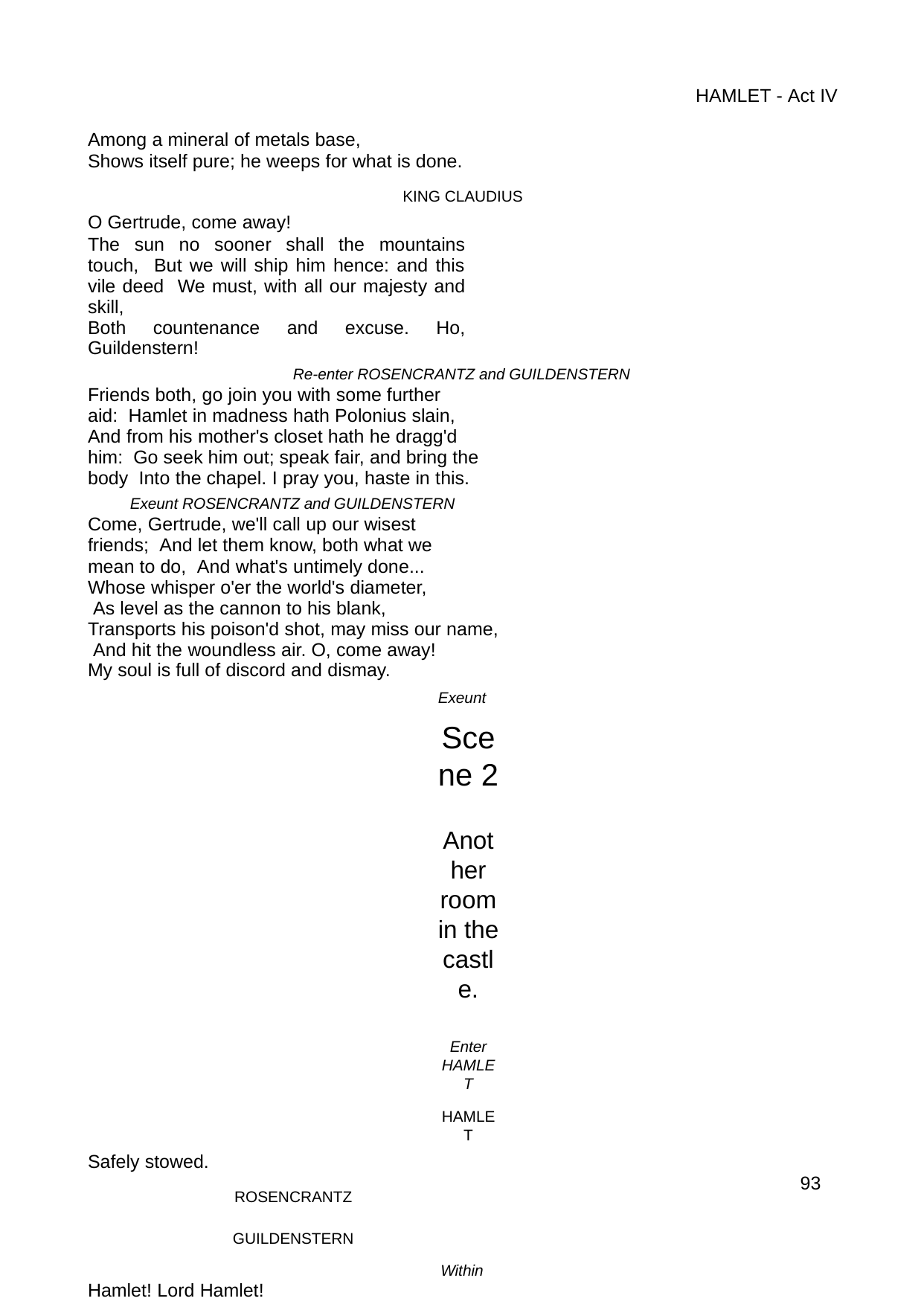

HAMLET - Act IV

Among a mineral of metals base,
Shows itself pure; he weeps for what is done.
KING CLAUDIUS
O Gertrude, come away!
The sun no sooner shall the mountains touch,  But we will ship him hence: and this vile deed  We must, with all our majesty and skill,
Both countenance and excuse. Ho, Guildenstern!
Re-enter ROSENCRANTZ and GUILDENSTERN
Friends both, go join you with some further aid:  Hamlet in madness hath Polonius slain,
And from his mother's closet hath he dragg'd him:  Go seek him out; speak fair, and bring the body  Into the chapel. I pray you, haste in this.
Exeunt ROSENCRANTZ and GUILDENSTERN
Come, Gertrude, we'll call up our wisest friends;  And let them know, both what we mean to do,  And what's untimely done...
Whose whisper o'er the world's diameter,  As level as the cannon to his blank,
Transports his poison'd shot, may miss our name,  And hit the woundless air. O, come away!
My soul is full of discord and dismay.
Exeunt
Scene 2

Another room in the castle.

Enter HAMLET
HAMLET
Safely stowed.
ROSENCRANTZ

GUILDENSTERN
Within
Hamlet! Lord Hamlet!
HAMLET
What noise? who calls on Hamlet?  O, here they come.
Enter ROSENCRANTZ and GUILDENSTERN
ROSENCRANTZ
93